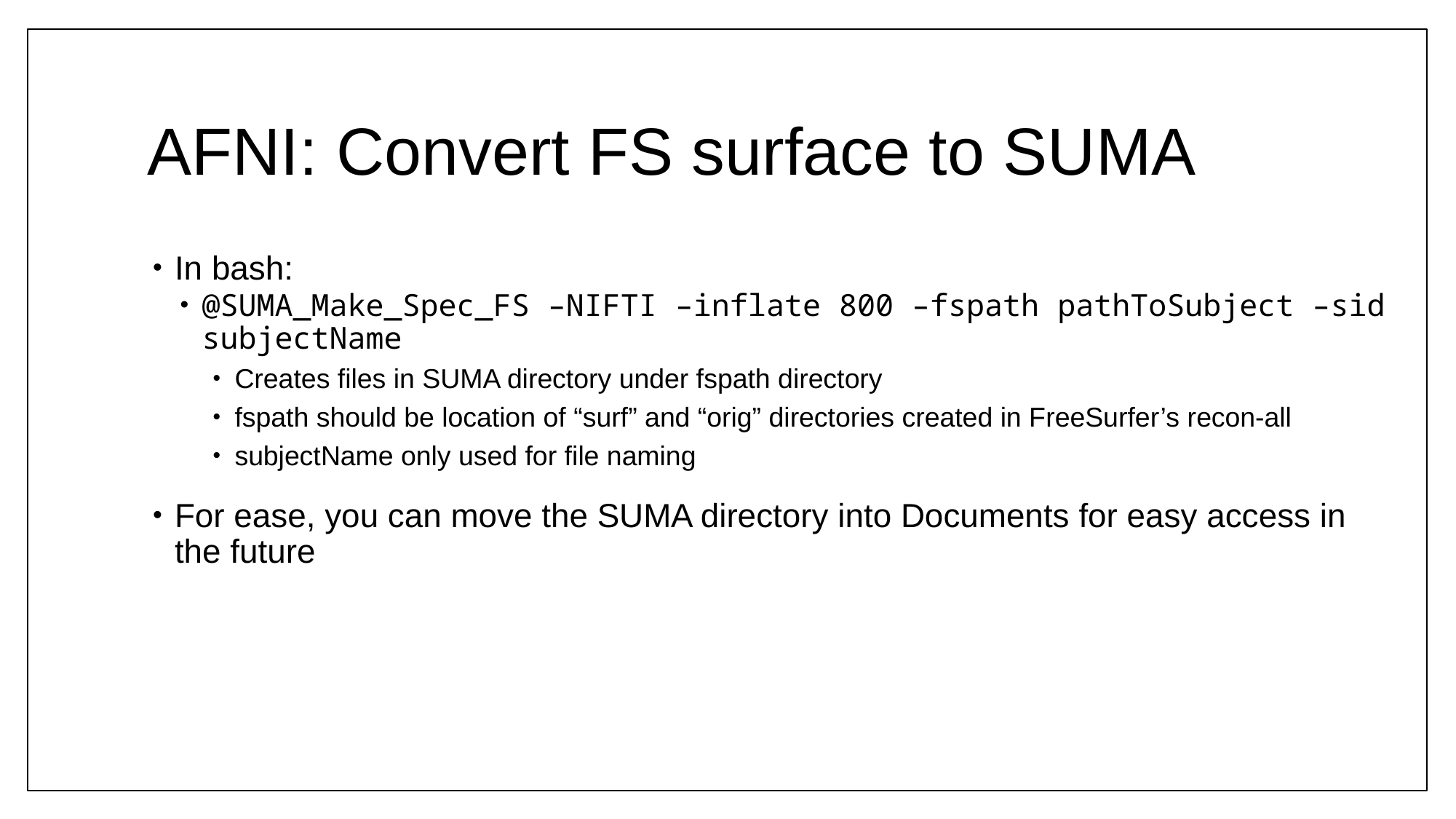

# AFNI: Convert FS surface to SUMA
In bash:
@SUMA_Make_Spec_FS –NIFTI –inflate 800 –fspath pathToSubject –sid subjectName
Creates files in SUMA directory under fspath directory
fspath should be location of “surf” and “orig” directories created in FreeSurfer’s recon-all
subjectName only used for file naming
For ease, you can move the SUMA directory into Documents for easy access in the future